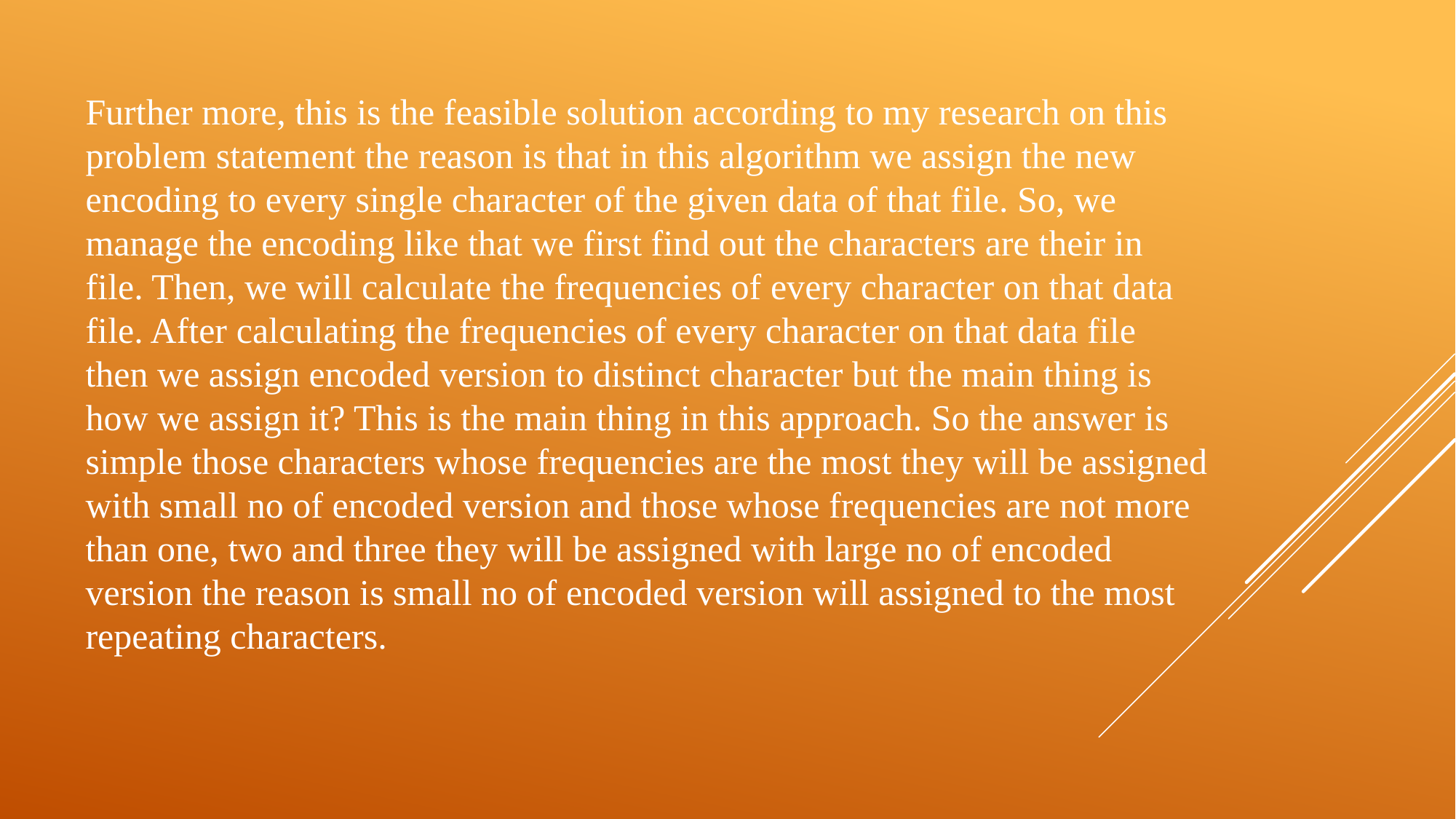

Further more, this is the feasible solution according to my research on this problem statement the reason is that in this algorithm we assign the new encoding to every single character of the given data of that file. So, we manage the encoding like that we first find out the characters are their in file. Then, we will calculate the frequencies of every character on that data file. After calculating the frequencies of every character on that data file then we assign encoded version to distinct character but the main thing is how we assign it? This is the main thing in this approach. So the answer is simple those characters whose frequencies are the most they will be assigned with small no of encoded version and those whose frequencies are not more than one, two and three they will be assigned with large no of encoded version the reason is small no of encoded version will assigned to the most repeating characters.